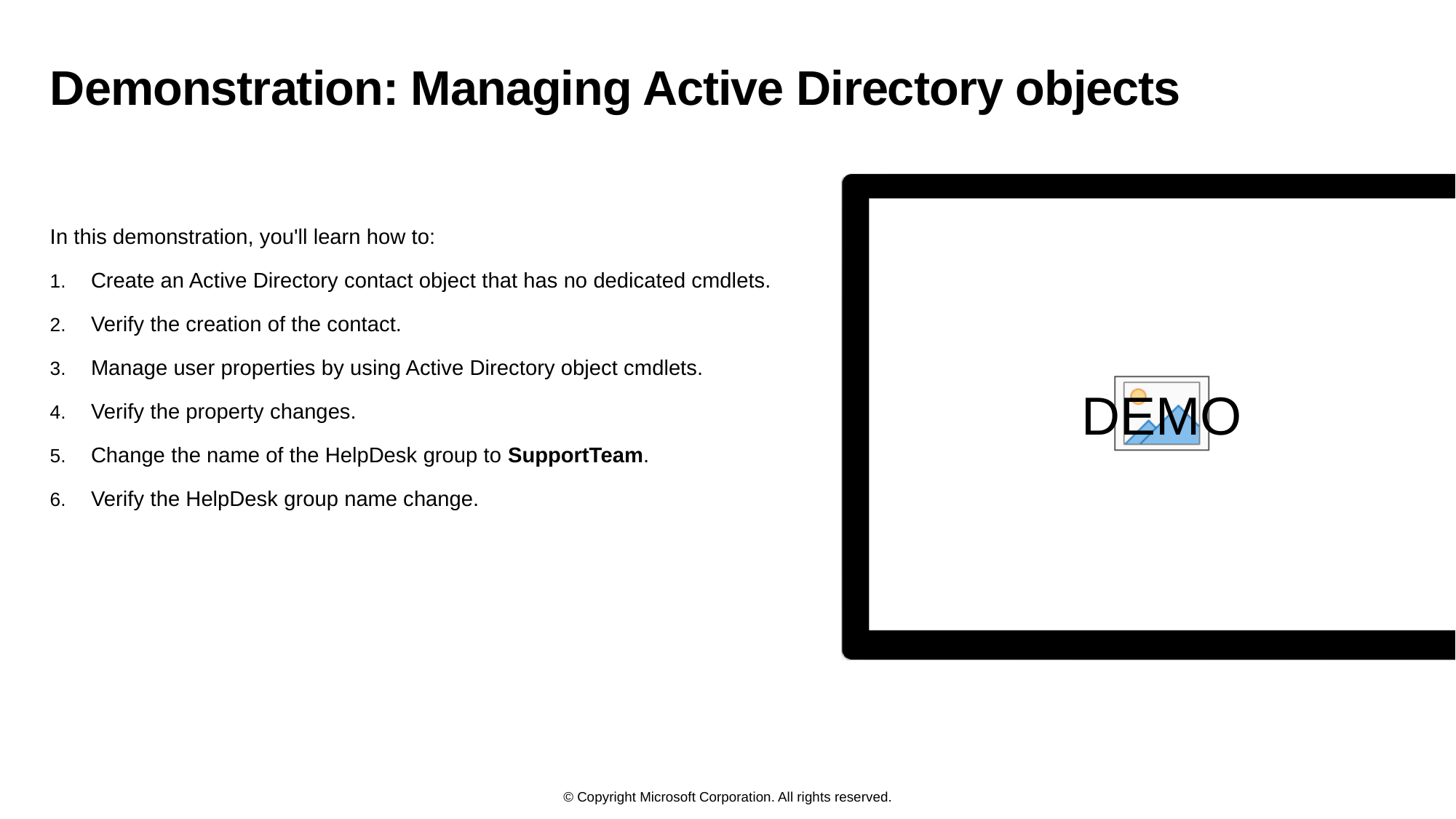

# Demonstration: Managing Active Directory objects

In this demonstration, you'll learn how to:
Create an Active Directory contact object that has no dedicated cmdlets.
Verify the creation of the contact.
Manage user properties by using Active Directory object cmdlets.
Verify the property changes.
Change the name of the HelpDesk group to SupportTeam.
Verify the HelpDesk group name change.